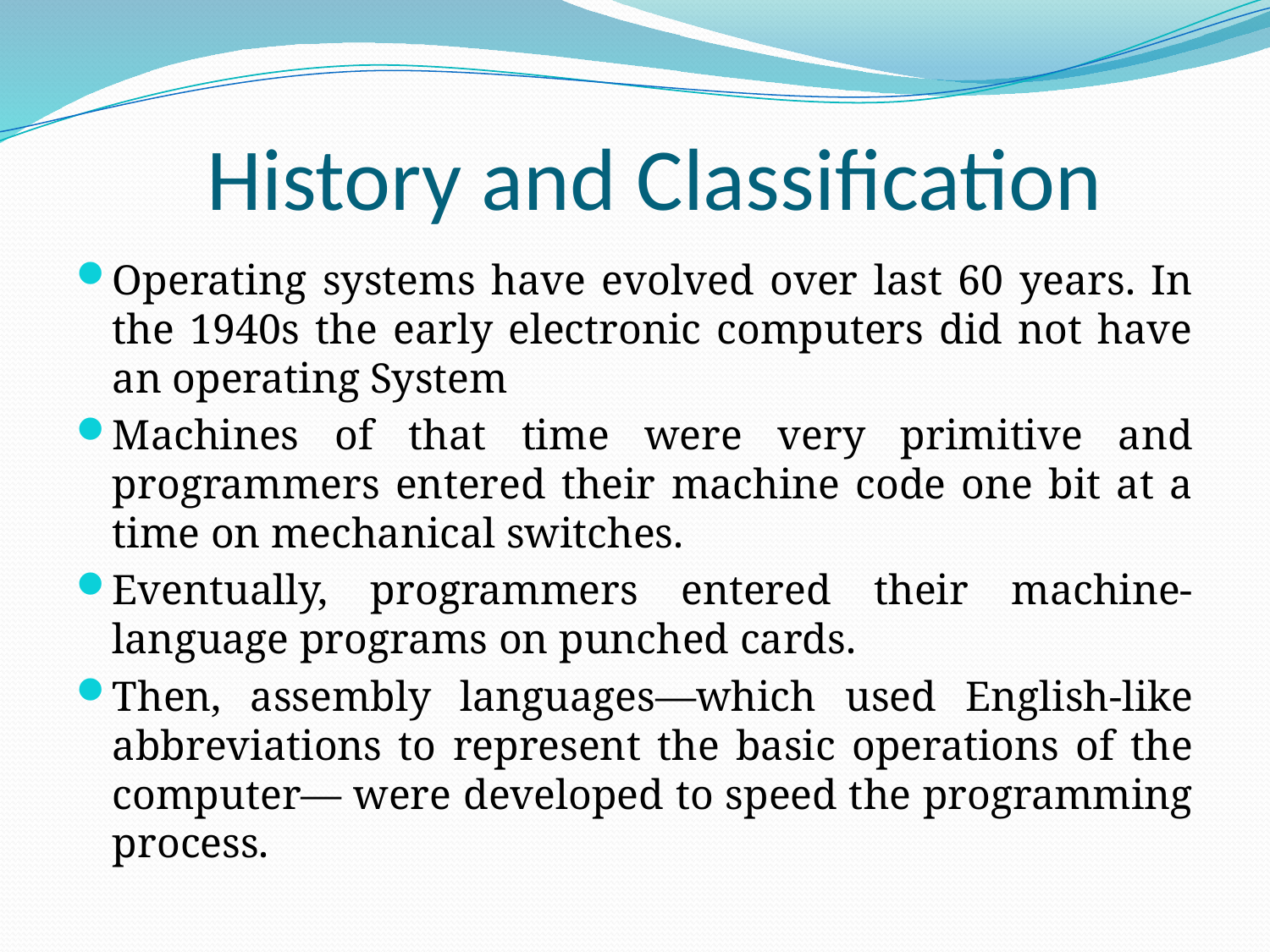

# History and Classification
Operating systems have evolved over last 60 years. In the 1940s the early electronic computers did not have an operating System
Machines of that time were very primitive and programmers entered their machine code one bit at a time on mechanical switches.
Eventually, programmers entered their machine-language programs on punched cards.
Then, assembly languages—which used English-like abbreviations to represent the basic operations of the computer— were developed to speed the programming process.